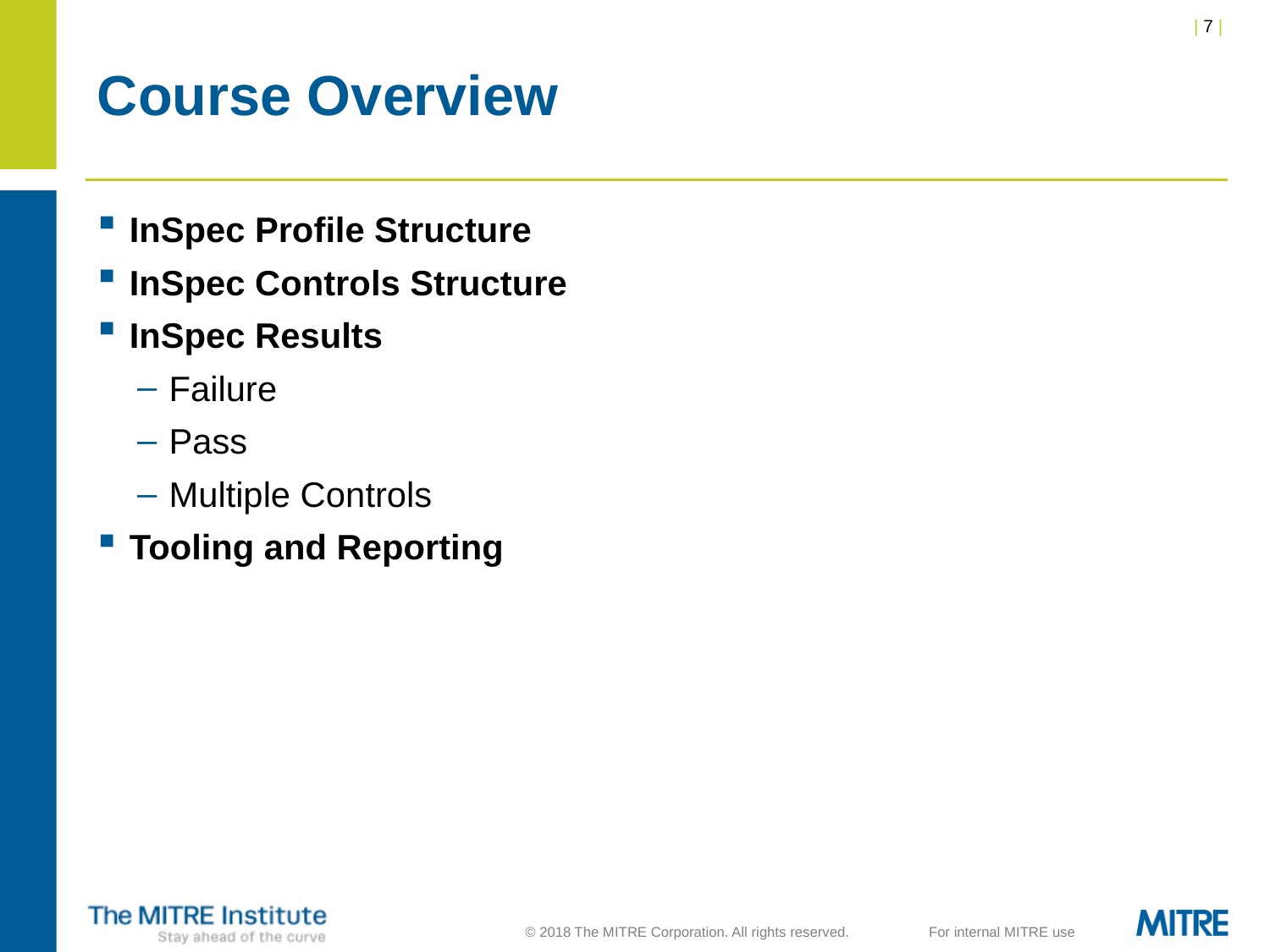

# Course Overview
InSpec Profile Structure
InSpec Controls Structure
InSpec Results
Failure
Pass
Multiple Controls
Tooling and Reporting